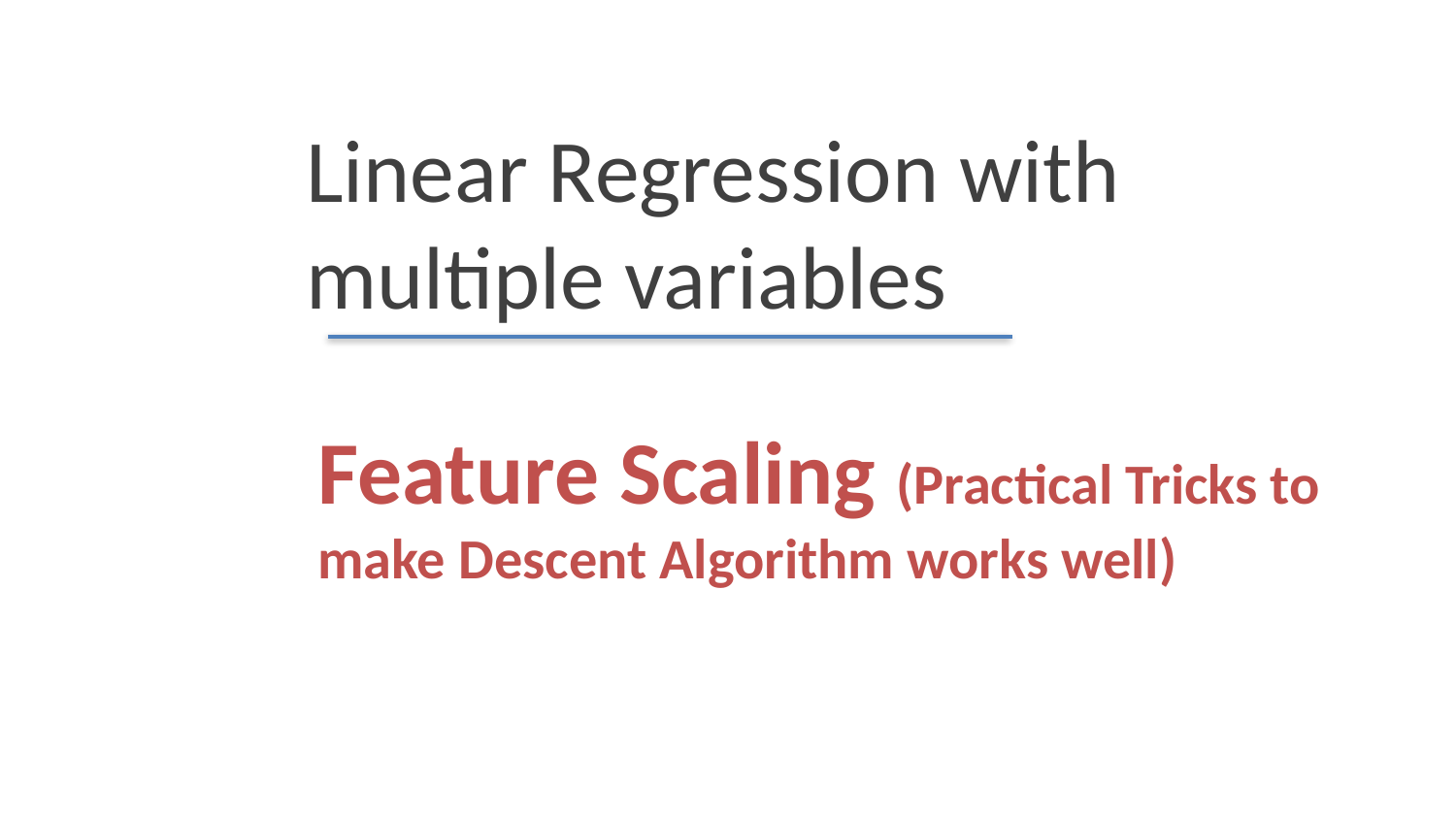

Linear Regression with multiple variables
# Feature Scaling (Practical Tricks to make Descent Algorithm works well)